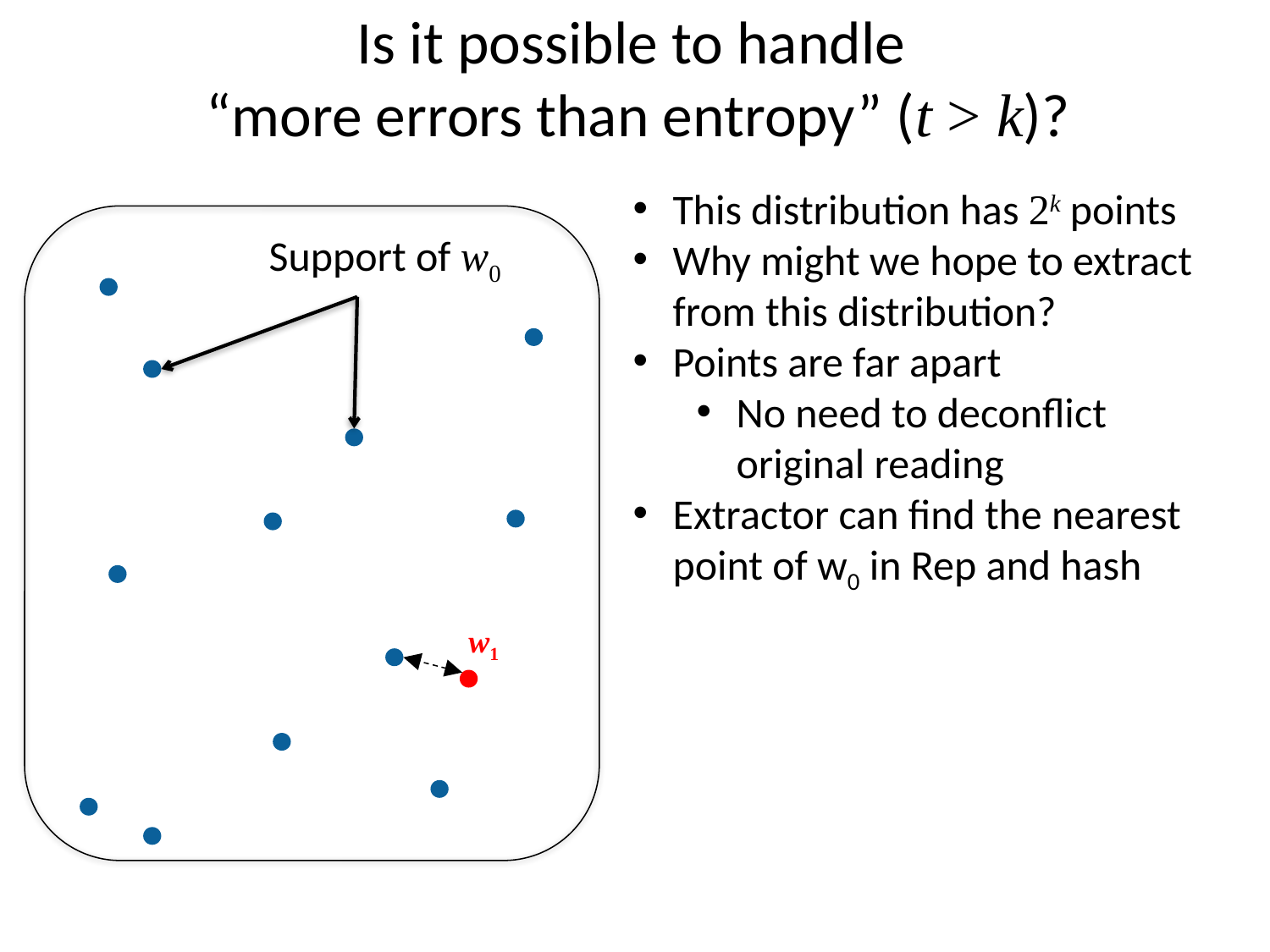

# Is it possible to handle “more errors than entropy” (t > k)?
This distribution has 2k points
Why might we hope to extract from this distribution?
Points are far apart
No need to deconflict original reading
Extractor can find the nearest point of w0 in Rep and hash

Support of w0

w1